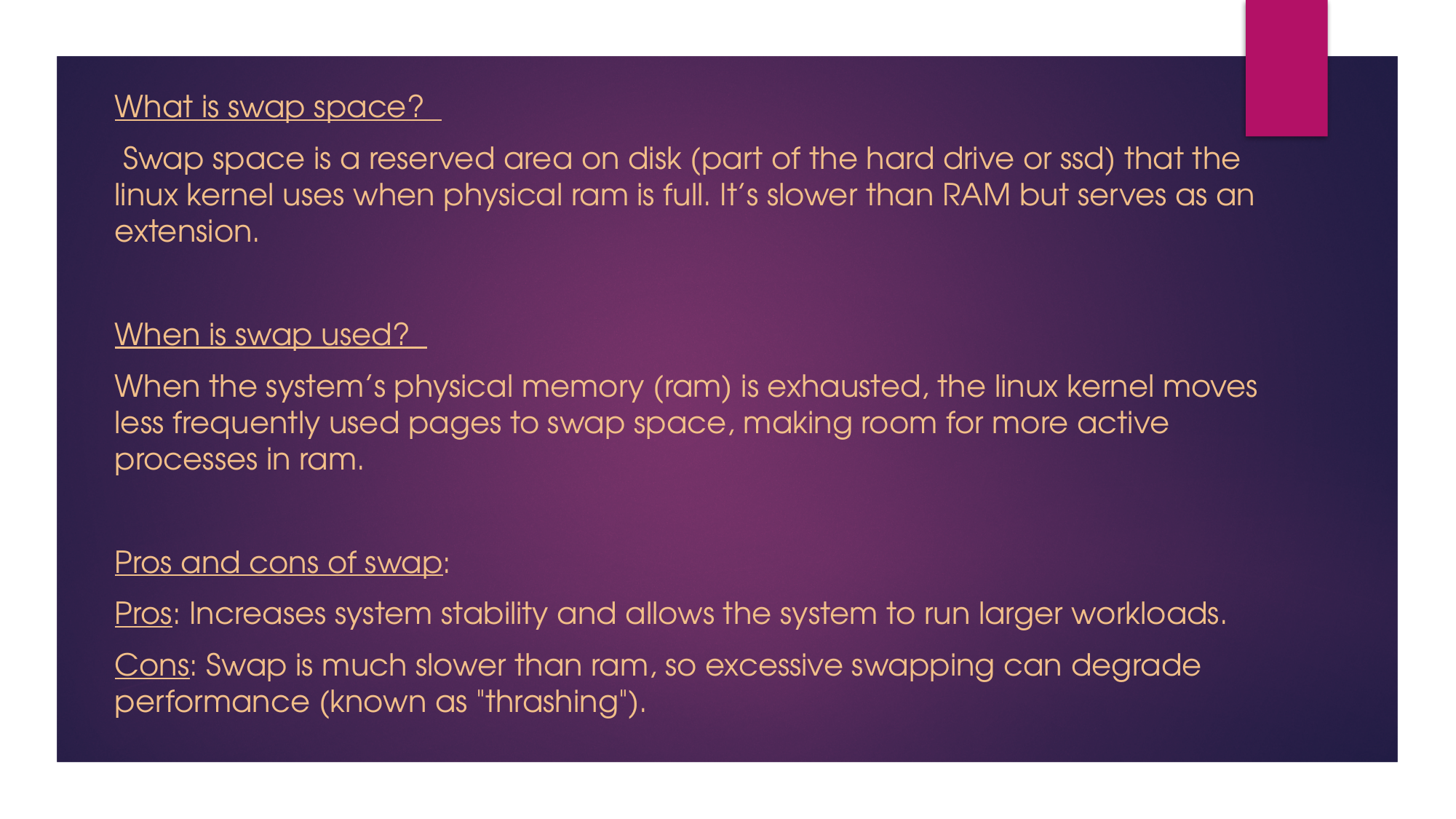

What is swap space?
 Swap space is a reserved area on disk (part of the hard drive or ssd) that the linux kernel uses when physical ram is full. It’s slower than RAM but serves as an extension.

When is swap used?
When the system’s physical memory (ram) is exhausted, the linux kernel moves less frequently used pages to swap space, making room for more active processes in ram.

Pros and cons of swap:
Pros: Increases system stability and allows the system to run larger workloads.
Cons: Swap is much slower than ram, so excessive swapping can degrade performance (known as "thrashing").